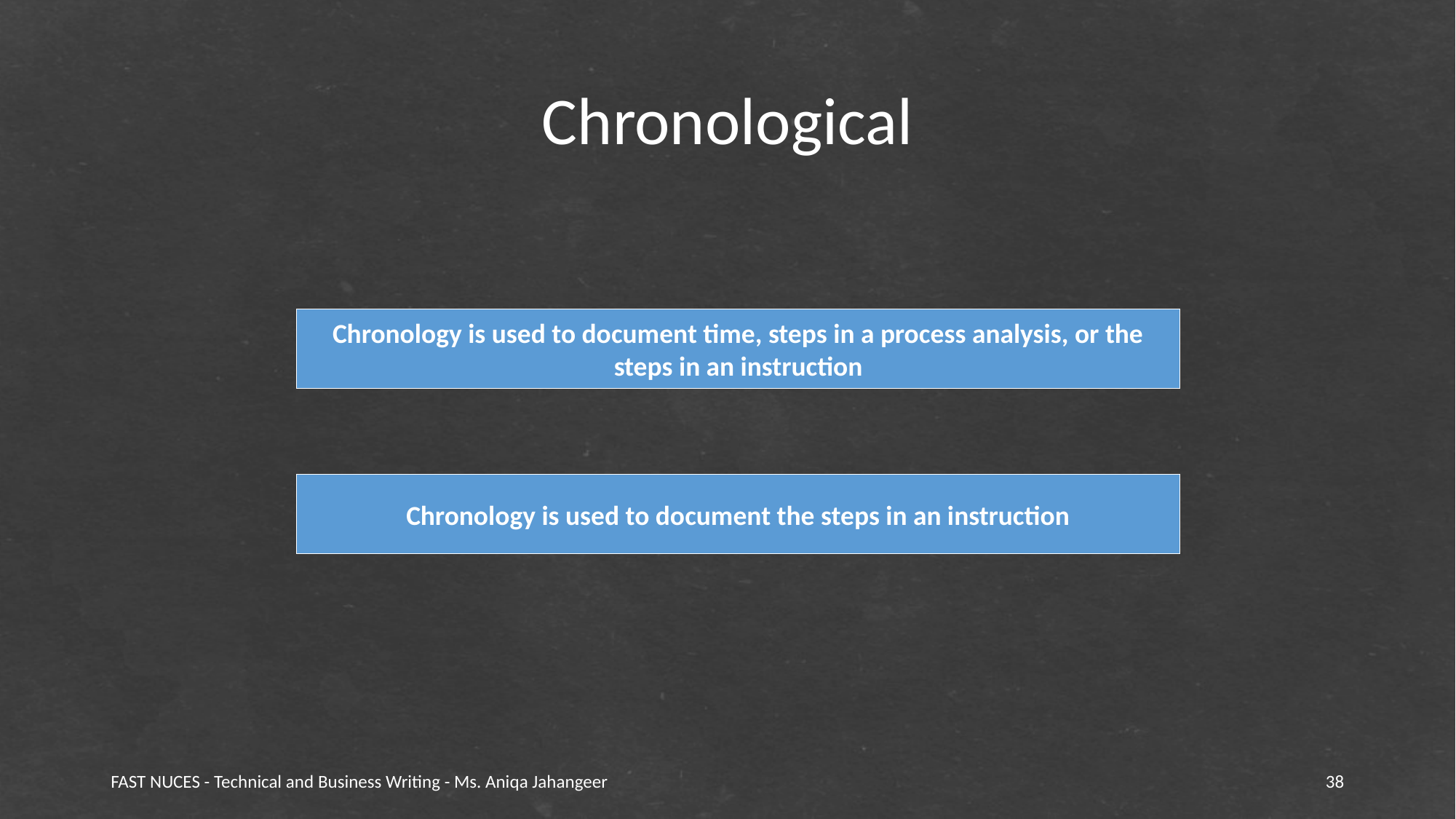

# Chronological
Chronology is used to document time, steps in a process analysis, or the steps in an instruction
Chronology is used to document the steps in an instruction
FAST NUCES - Technical and Business Writing - Ms. Aniqa Jahangeer
38